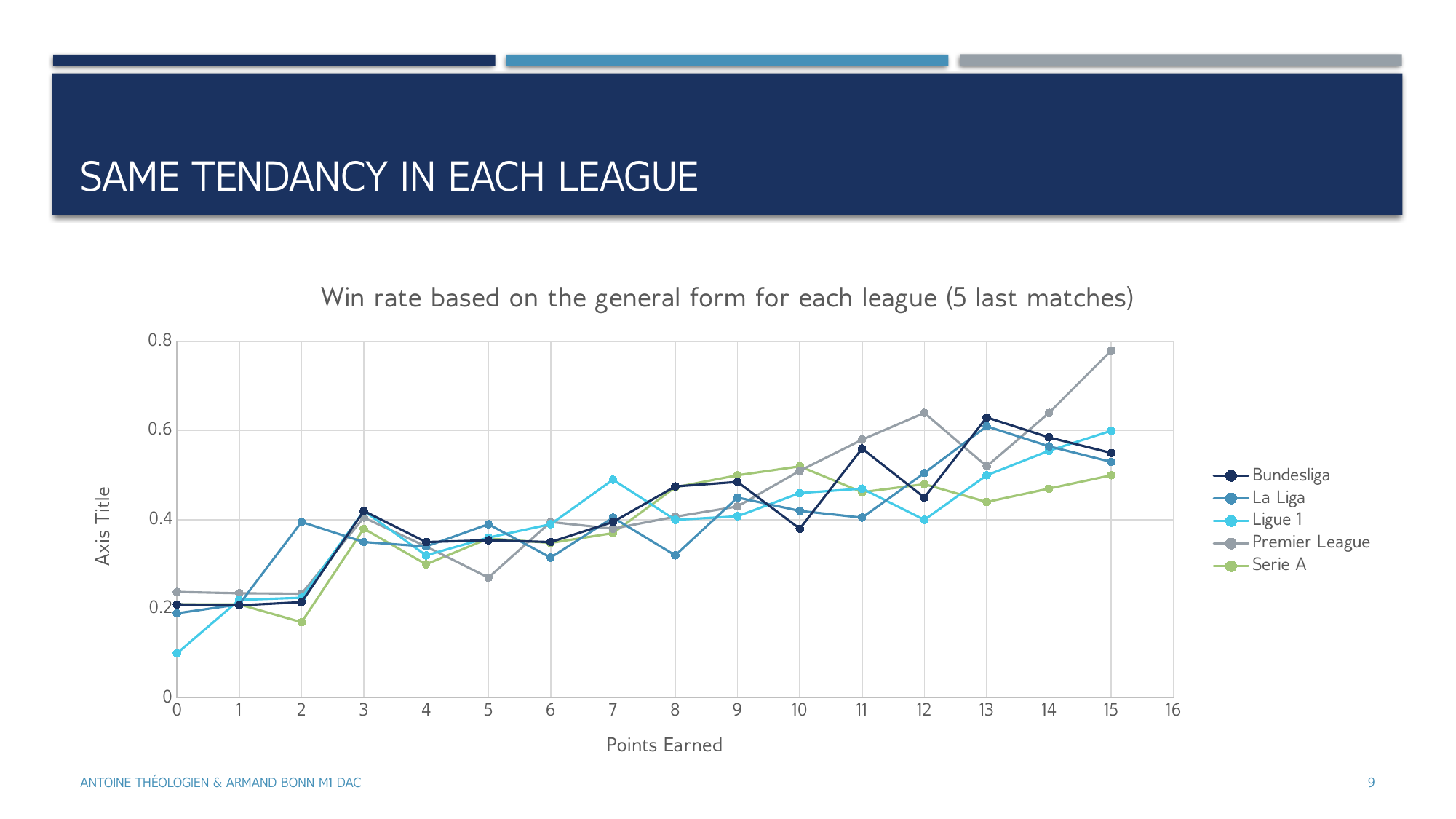

# Same tendancy in each league

### Chart: Win rate based on the general form for each league (5 last matches)

| Category | Bundesliga | La Liga | Ligue 1 | Premier League | Serie A |
|---|---|---|---|---|---|
Antoine Théologien & Armand Bonn M1 DAC
9